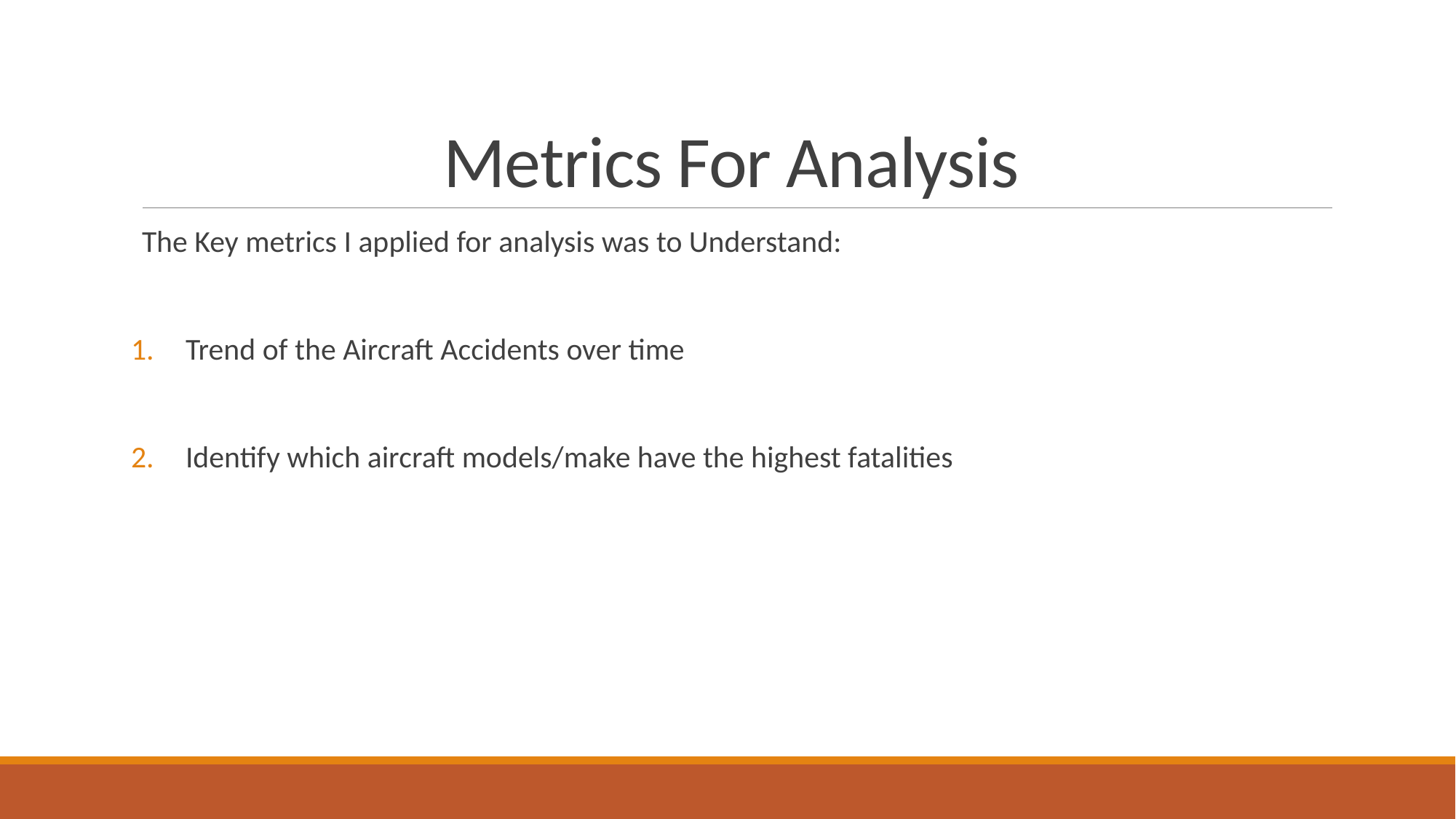

# Metrics For Analysis
The Key metrics I applied for analysis was to Understand:

Trend of the Aircraft Accidents over time

Identify which aircraft models/make have the highest fatalities